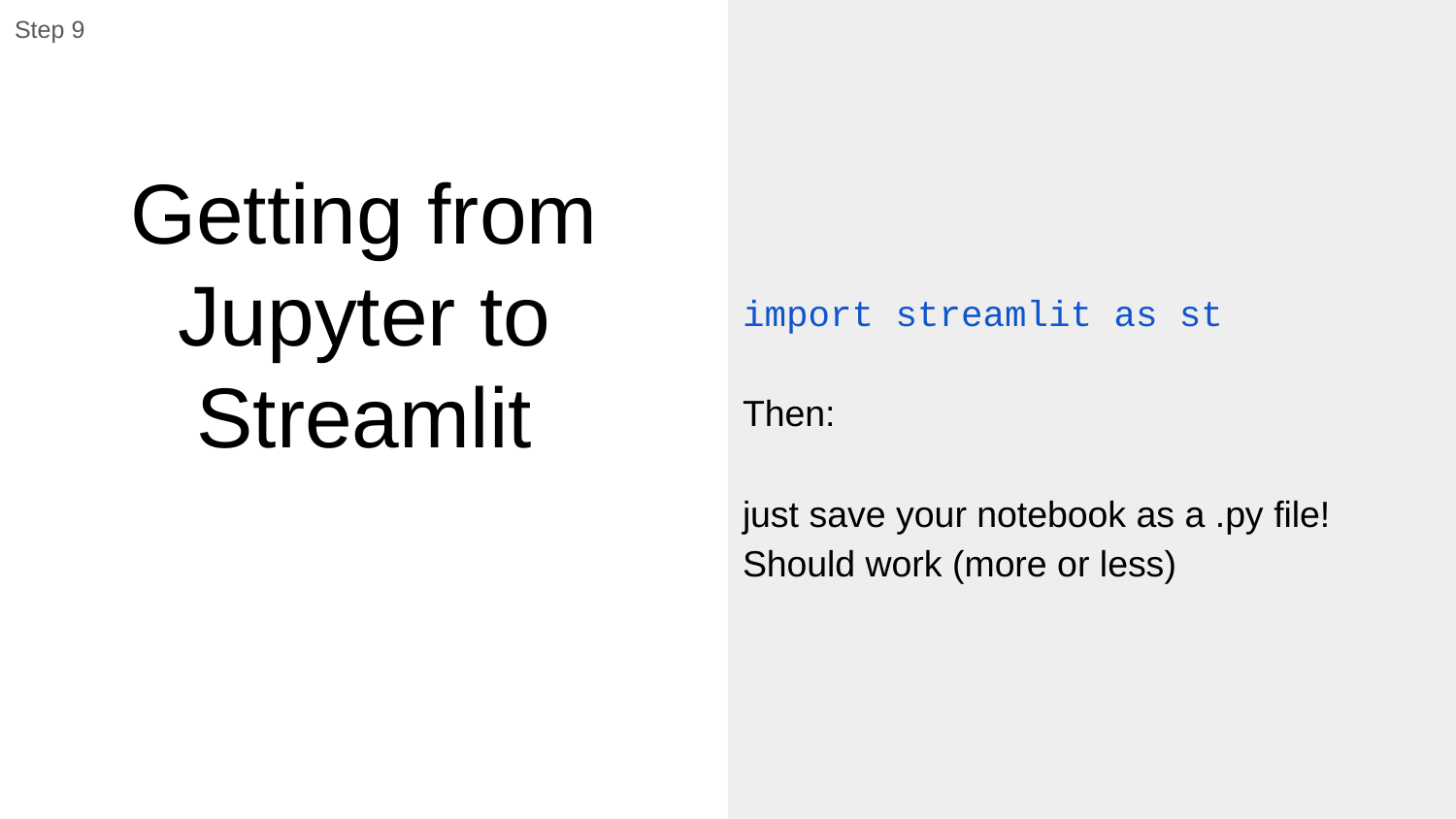

Step 9
import streamlit as st

Then:

just save your notebook as a .py file!  Should work (more or less)
# Getting from Jupyter to Streamlit